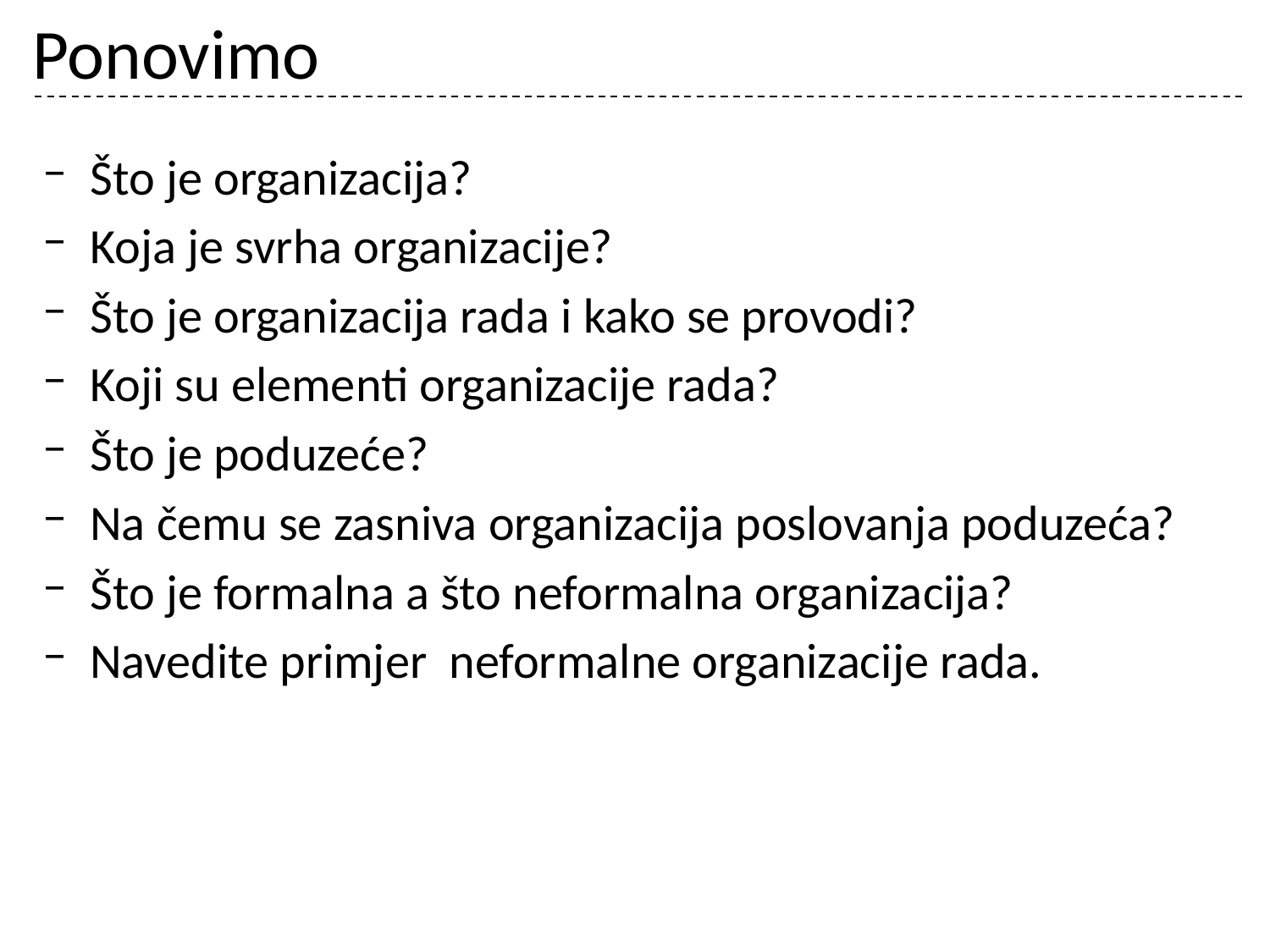

# Ponovimo
Što je organizacija?
Koja je svrha organizacije?
Što je organizacija rada i kako se provodi?
Koji su elementi organizacije rada?
Što je poduzeće?
Na čemu se zasniva organizacija poslovanja poduzeća?
Što je formalna a što neformalna organizacija?
Navedite primjer  neformalne organizacije rada.